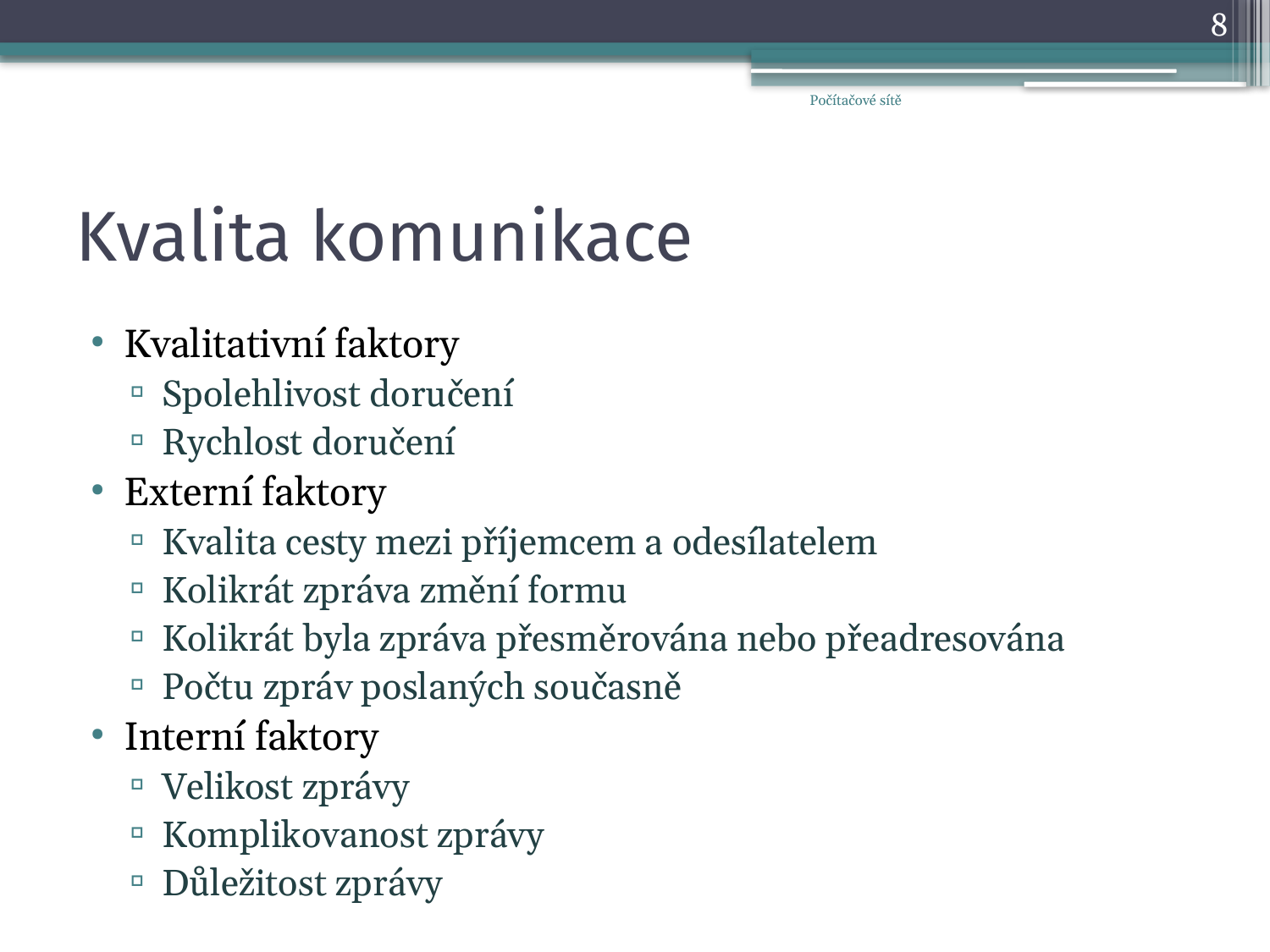

8
Počítačové sítě
# Kvalita komunikace
Kvalitativní faktory
Spolehlivost doručení
Rychlost doručení
Externí faktory
Kvalita cesty mezi příjemcem a odesílatelem
Kolikrát zpráva změní formu
Kolikrát byla zpráva přesměrována nebo přeadresována
Počtu zpráv poslaných současně
Interní faktory
Velikost zprávy
Komplikovanost zprávy
Důležitost zprávy